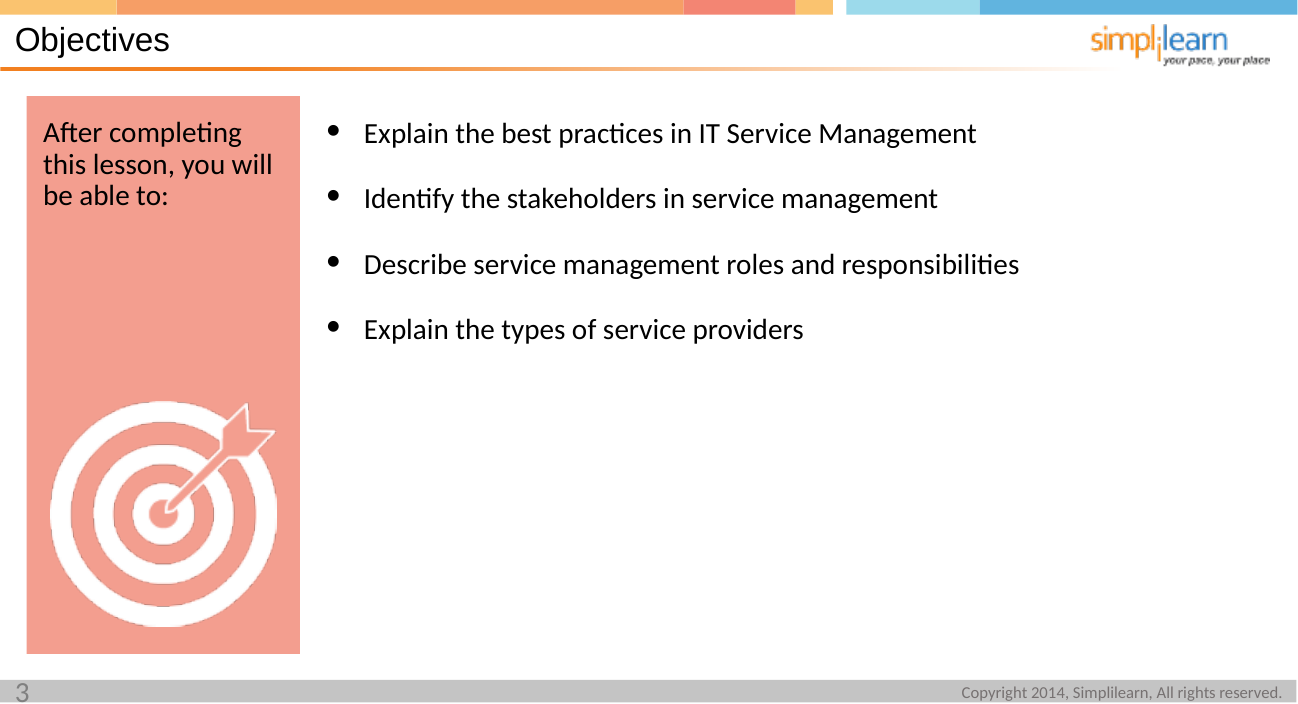

Objectives
Explain the best practices in IT Service Management
Identify the stakeholders in service management
Describe service management roles and responsibilities
Explain the types of service providers

After completing this lesson, you will be able to: